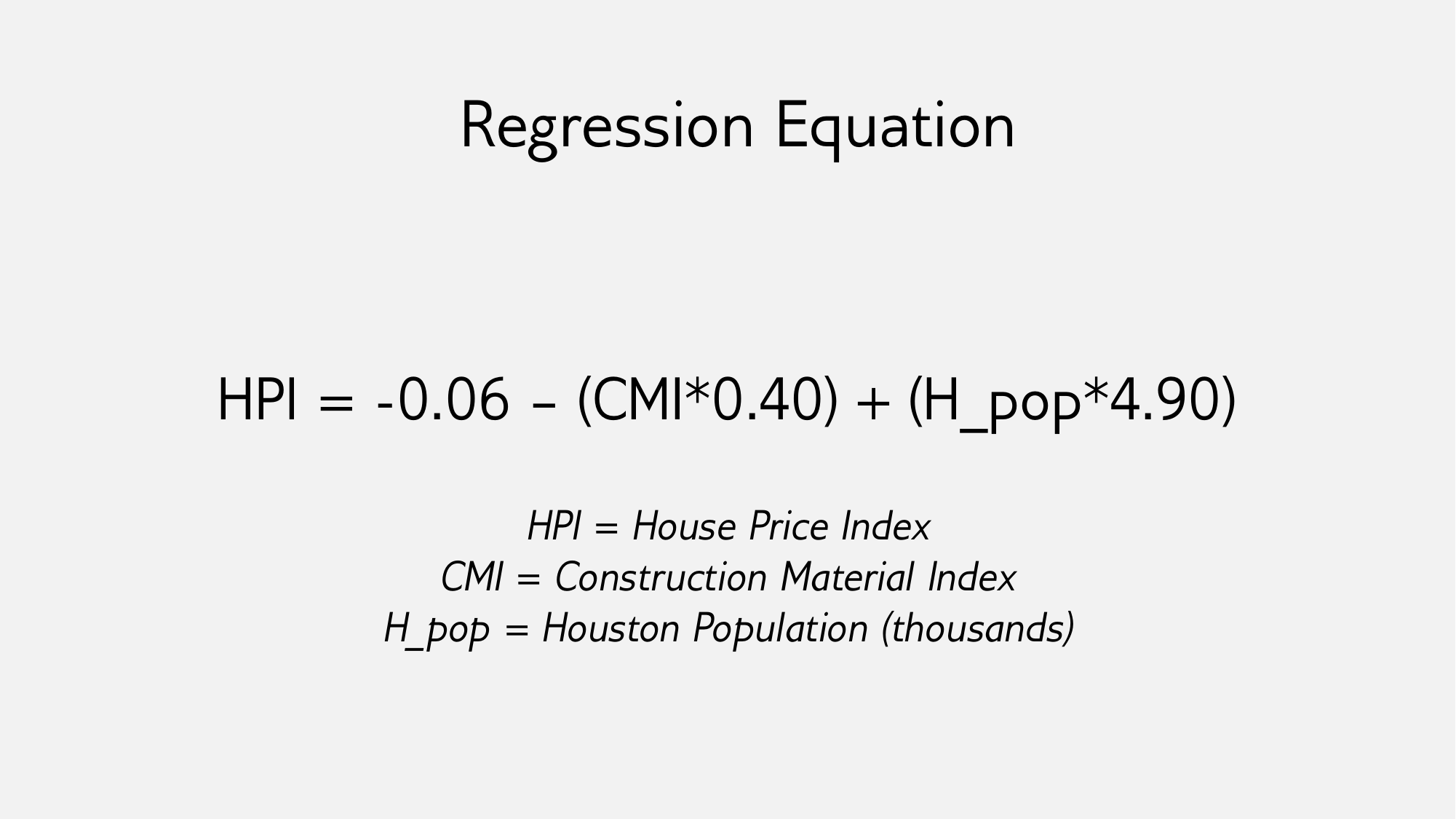

Regression Equation
HPI = -0.06 – (CMI*0.40) + (H_pop*4.90)

HPI = House Price Index
CMI = Construction Material Index
H_pop = Houston Population (thousands)